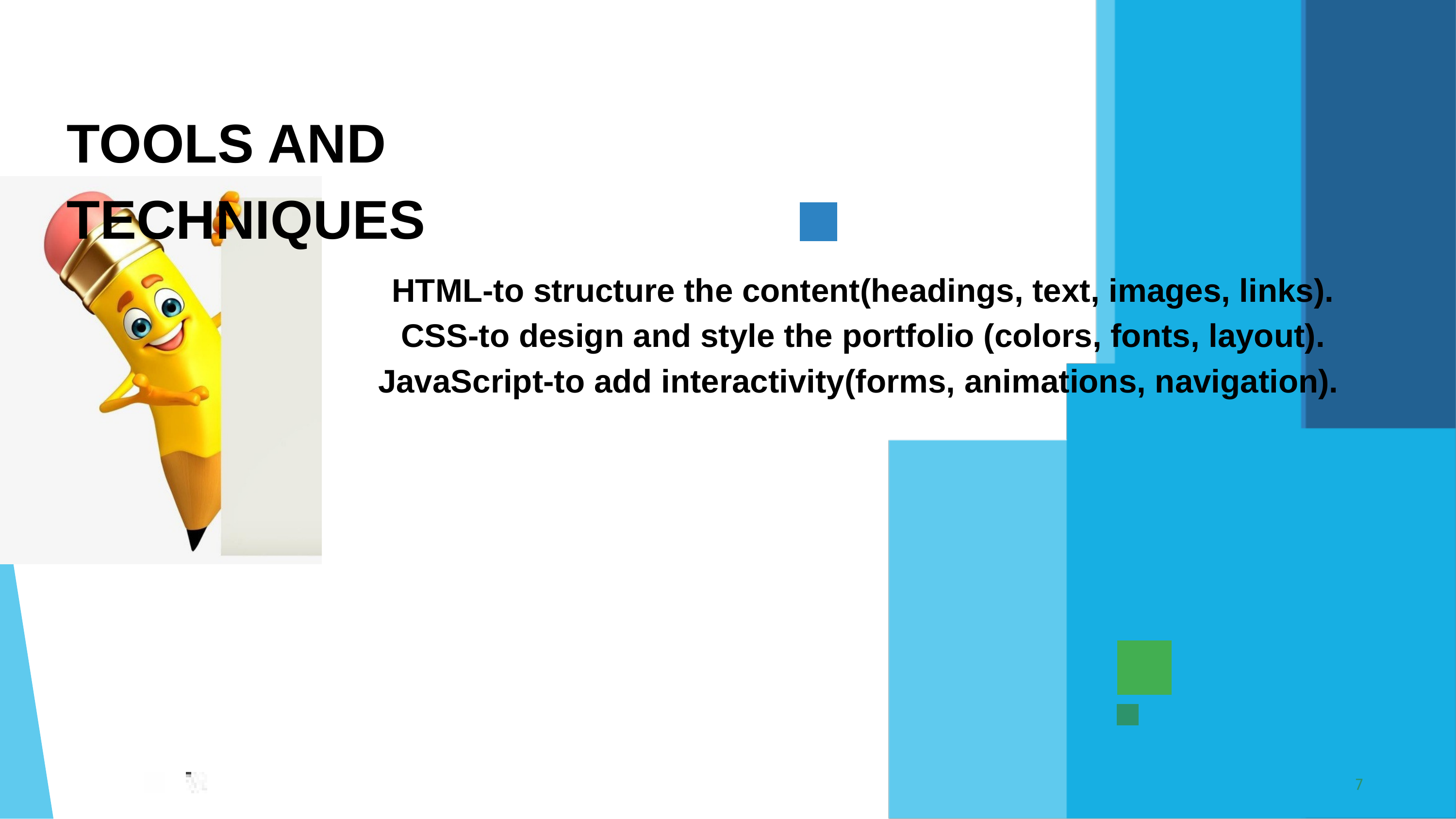

TOOLS AND TECHNIQUES

HTML-to structure the content(headings, text, images, links). CSS-to design and style the portfolio (colors, fonts, layout). JavaScript-to add interactivity(forms, animations, navigation).

7